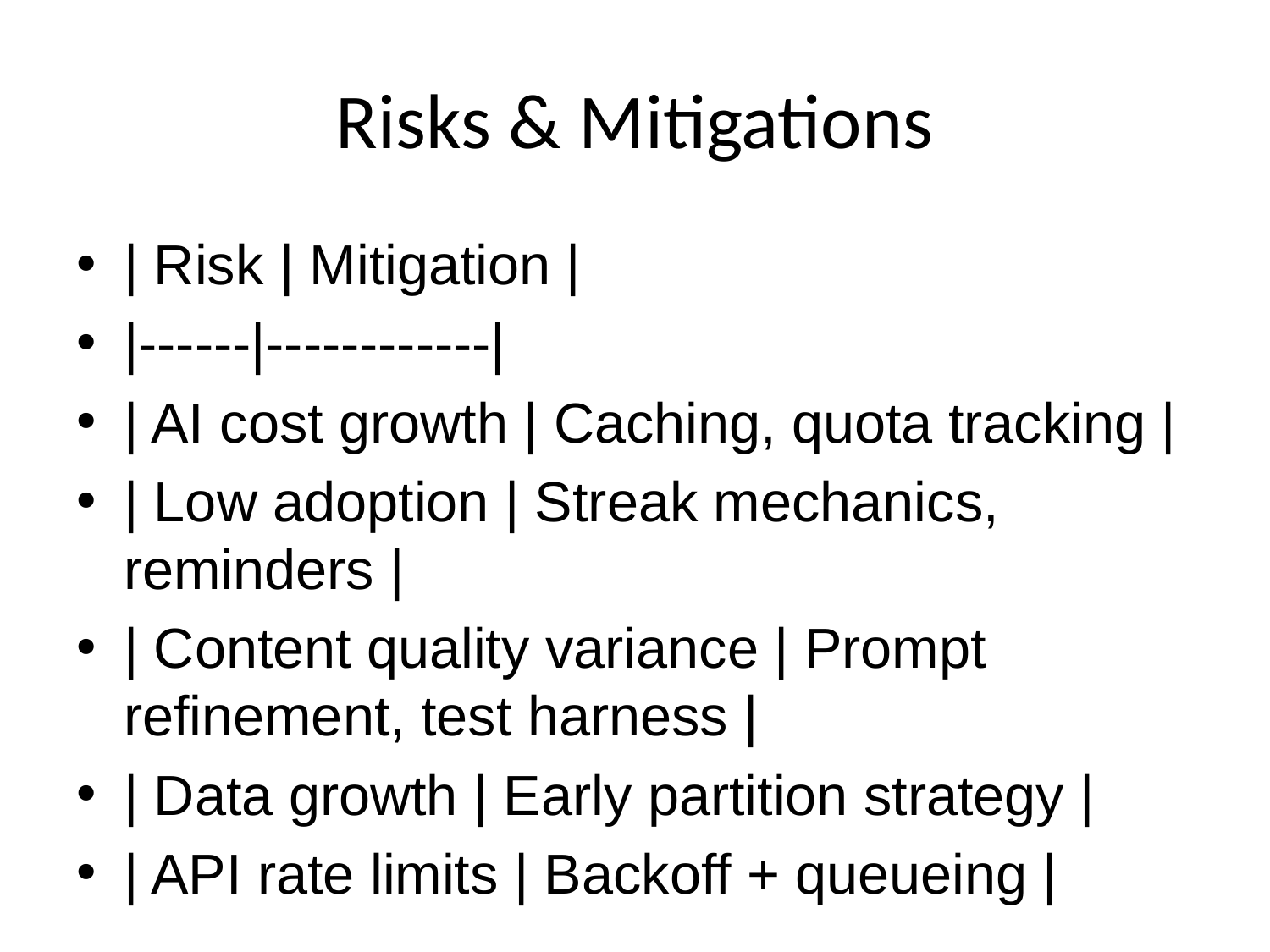

# Risks & Mitigations
| Risk | Mitigation |
|------|------------|
| AI cost growth | Caching, quota tracking |
| Low adoption | Streak mechanics, reminders |
| Content quality variance | Prompt refinement, test harness |
| Data growth | Early partition strategy |
| API rate limits | Backoff + queueing |